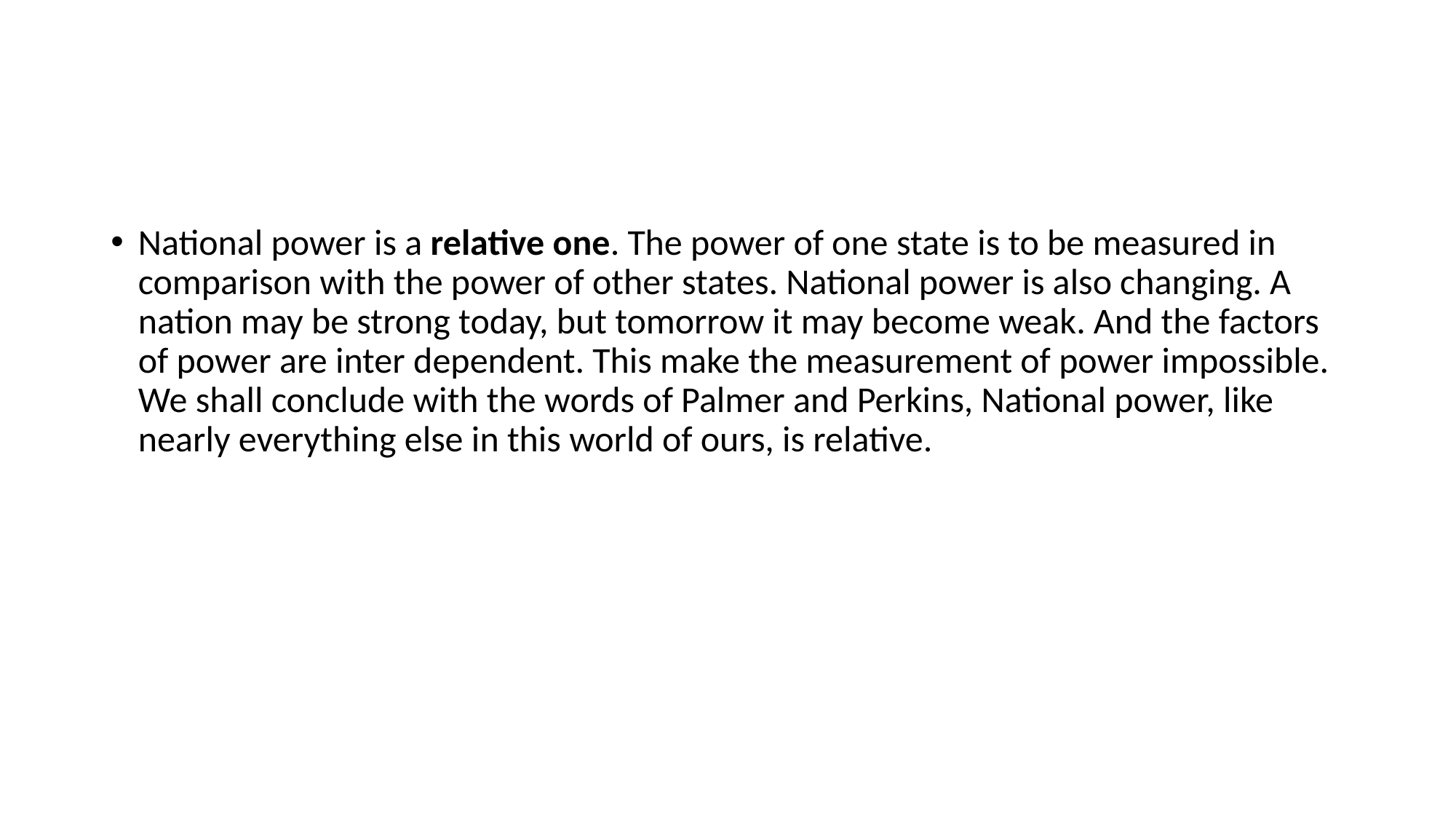

#
National power is a relative one. The power of one state is to be measured in comparison with the power of other states. National power is also changing. A nation may be strong today, but tomorrow it may become weak. And the factors of power are inter dependent. This make the measurement of power impossible. We shall conclude with the words of Palmer and Perkins, National power, like nearly everything else in this world of ours, is relative.